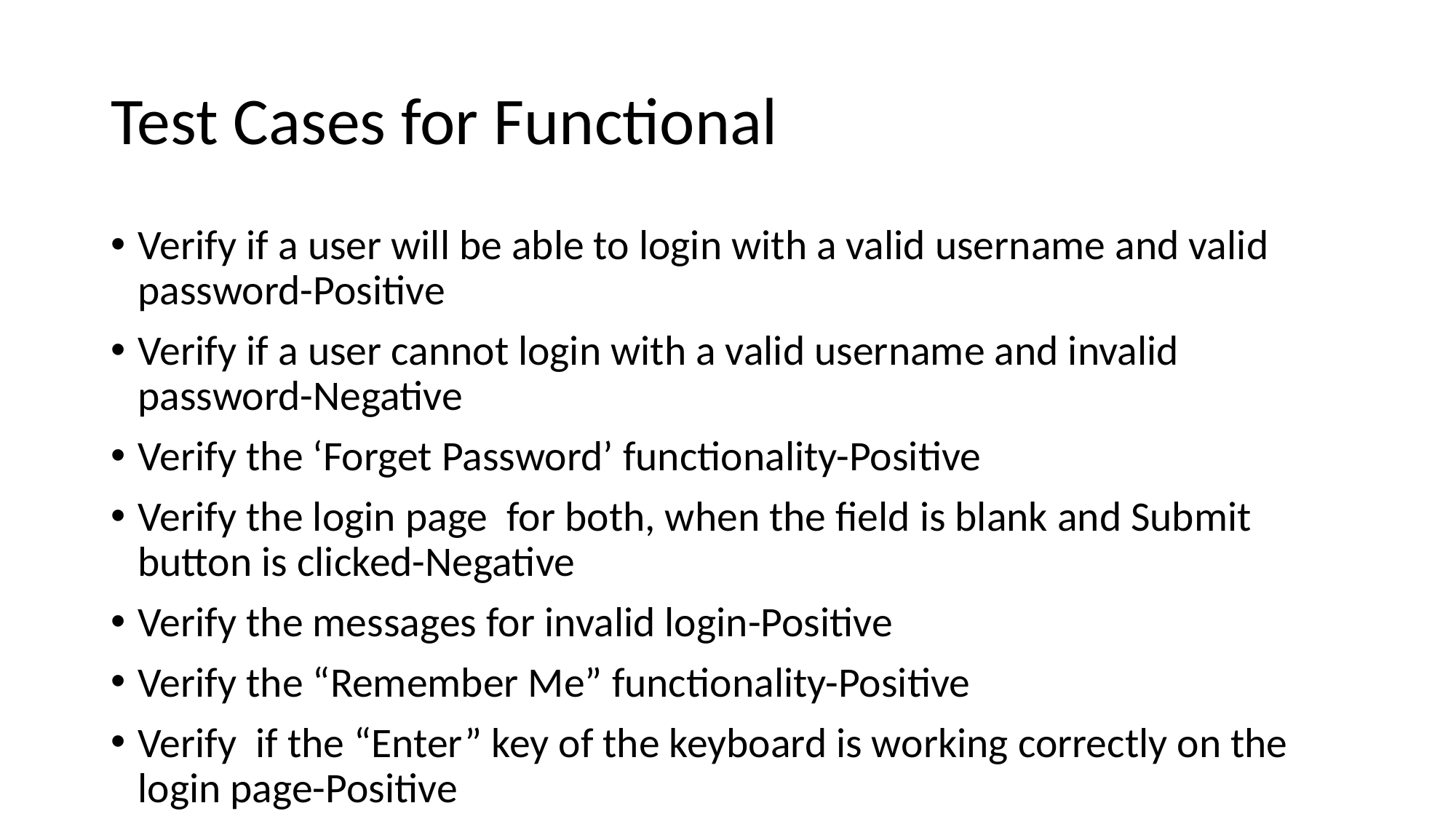

# Test Cases for Functional
Verify if a user will be able to login with a valid username and valid password-Positive
Verify if a user cannot login with a valid username and invalid password-Negative
Verify the ‘Forget Password’ functionality-Positive
Verify the login page  for both, when the field is blank and Submit button is clicked-Negative
Verify the messages for invalid login-Positive
Verify the “Remember Me” functionality-Positive
Verify  if the “Enter” key of the keyboard is working correctly on the login page-Positive